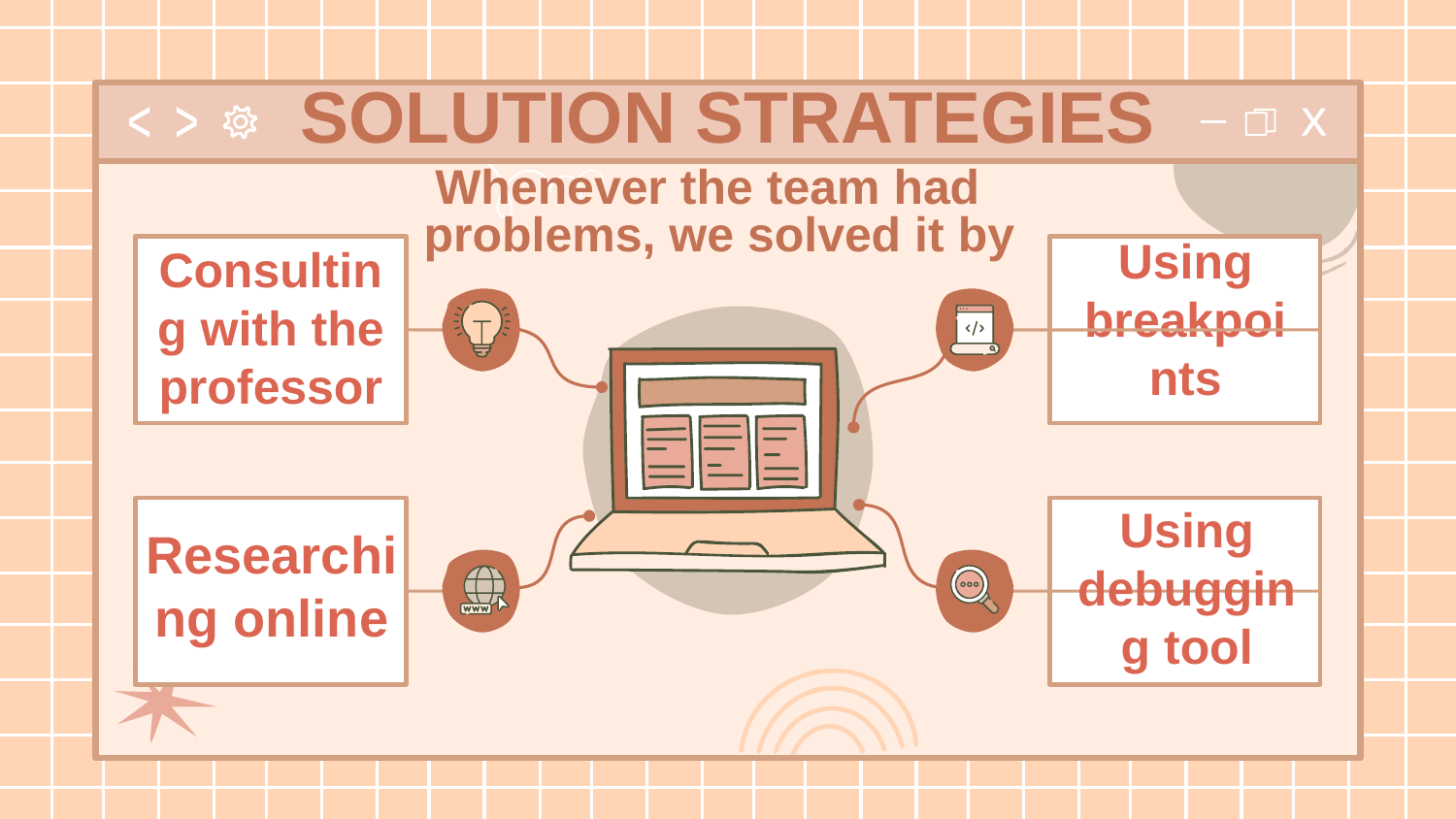

# SOLUTION STRATEGIES
Whenever the team had
problems, we solved it by
Consulting with the professor

Using breakpoints

Using
debugging tool

Researching online